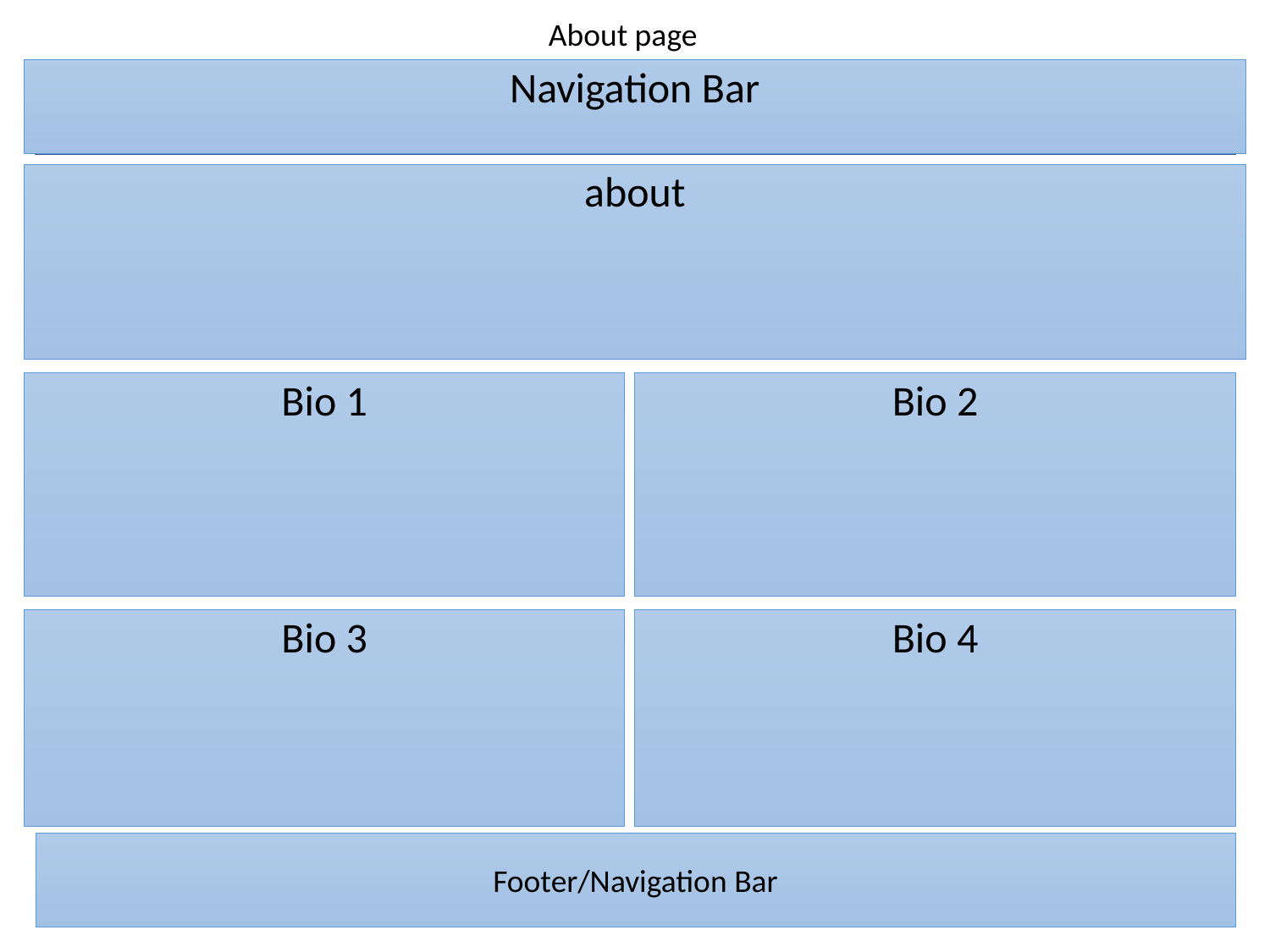

About page
Navigation Bar

about
Bio 1
Bio 2
Bio 4
Bio 3
Footer/Navigation Bar